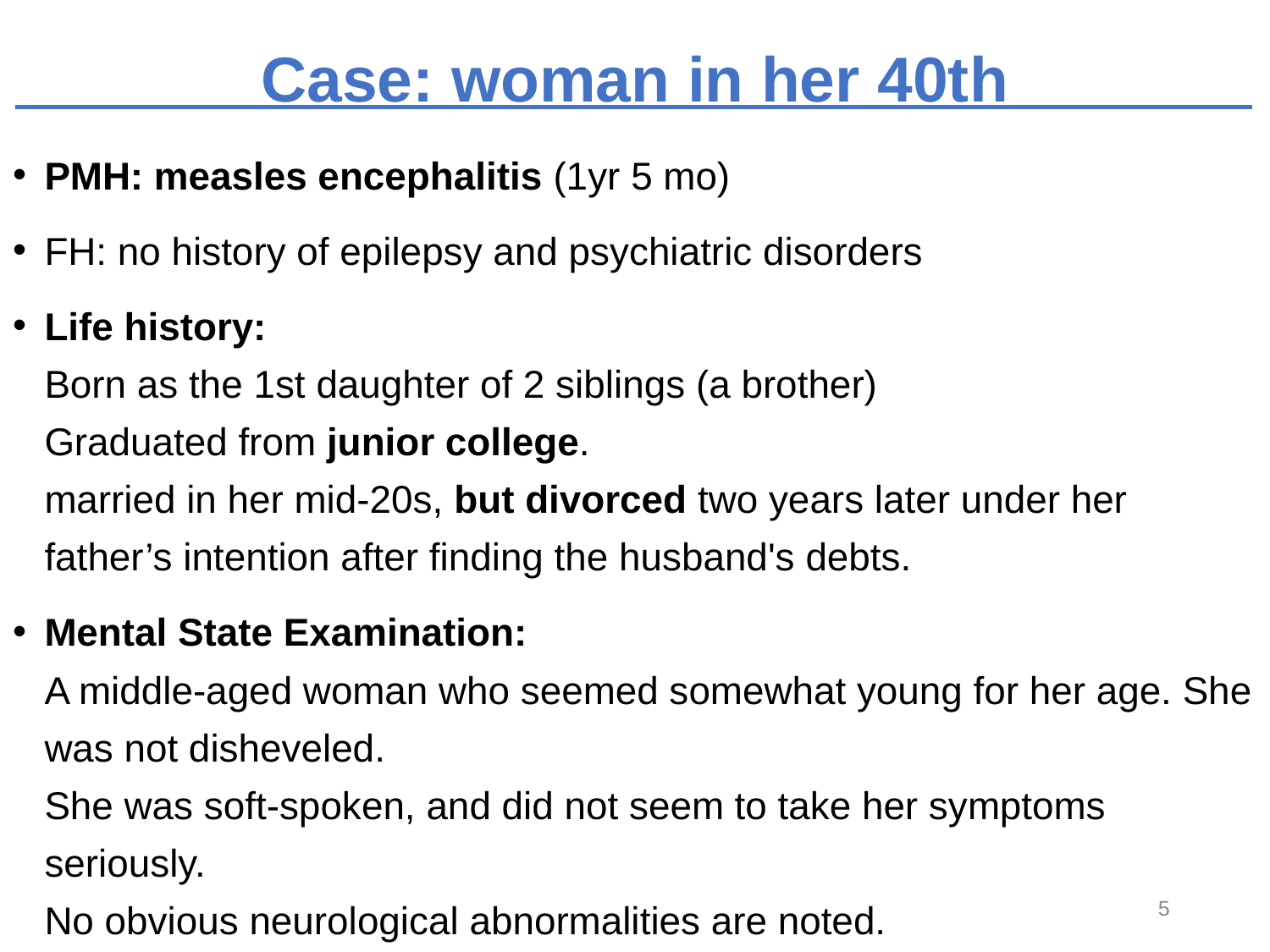

# Case: woman in her 40th
PMH: measles encephalitis (1yr 5 mo)
FH: no history of epilepsy and psychiatric disorders
Life history:
Born as the 1st daughter of 2 siblings (a brother)
Graduated from junior college.
married in her mid-20s, but divorced two years later under her father’s intention after finding the husband's debts.
Mental State Examination:
A middle-aged woman who seemed somewhat young for her age. She was not disheveled.
She was soft-spoken, and did not seem to take her symptoms seriously.
No obvious neurological abnormalities are noted.
5